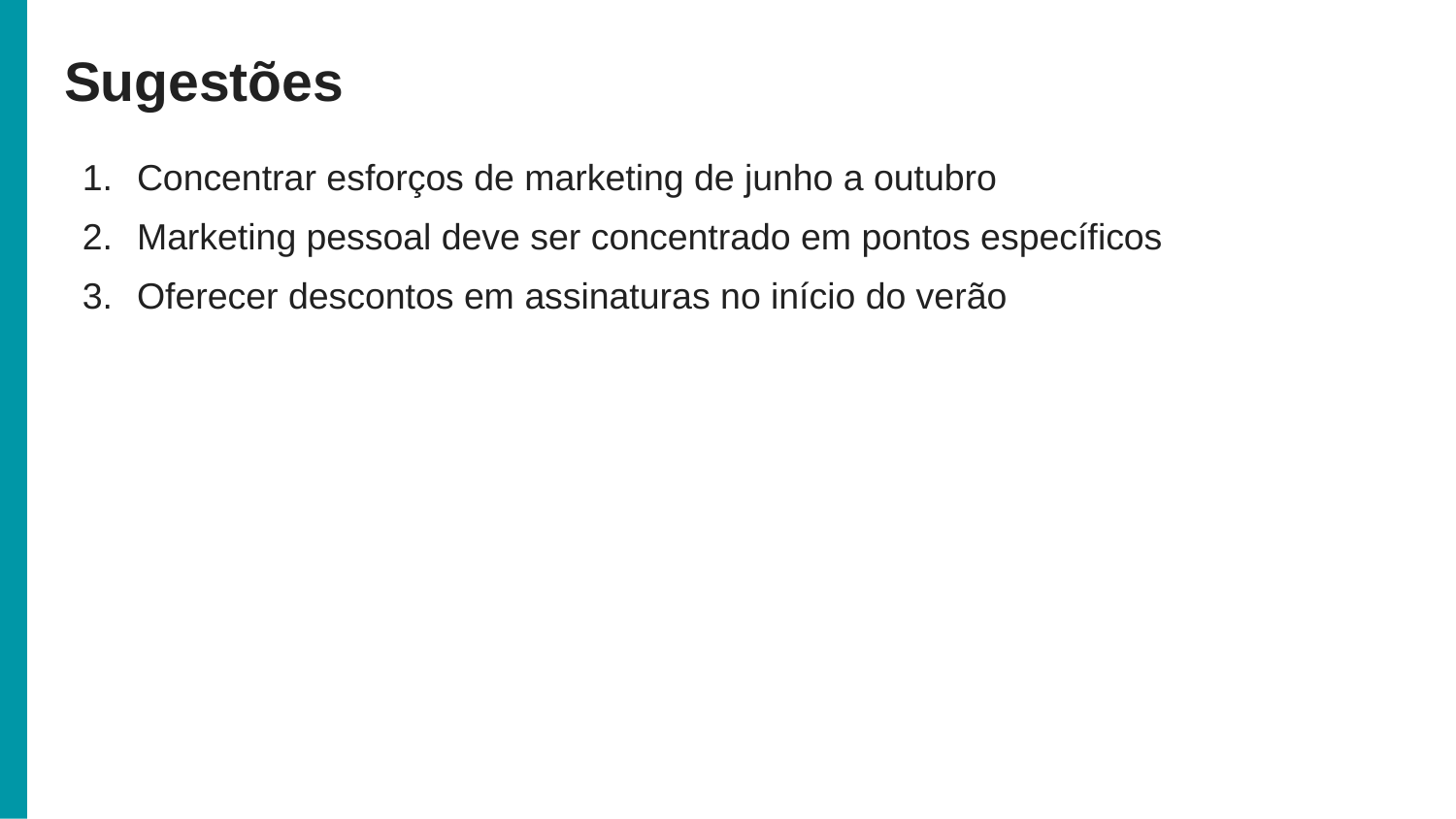

# Sugestões
Concentrar esforços de marketing de junho a outubro
Marketing pessoal deve ser concentrado em pontos específicos
Oferecer descontos em assinaturas no início do verão